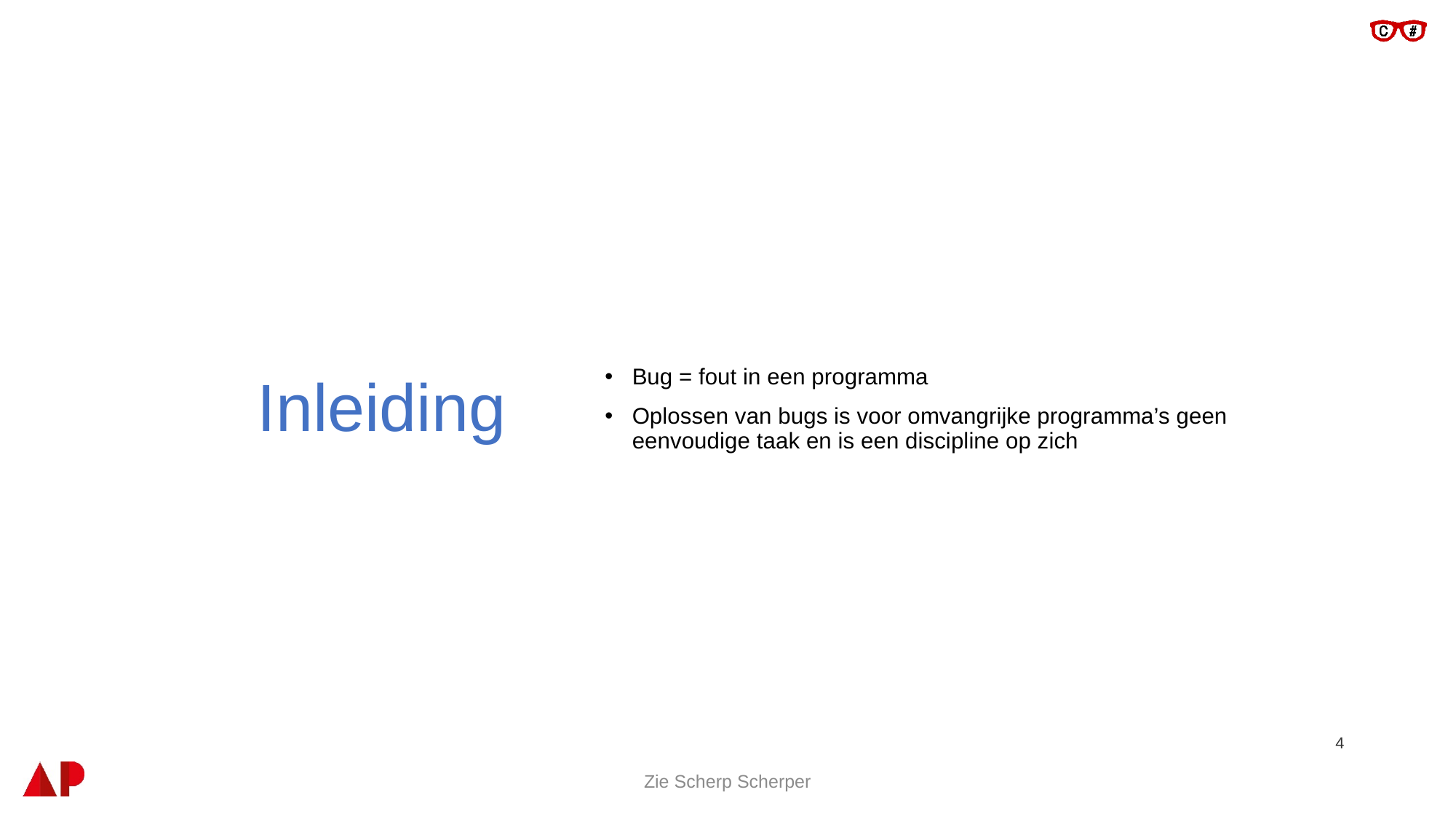

# Inleiding
Bug = fout in een programma
Oplossen van bugs is voor omvangrijke programma’s geen eenvoudige taak en is een discipline op zich
4
Zie Scherp Scherper